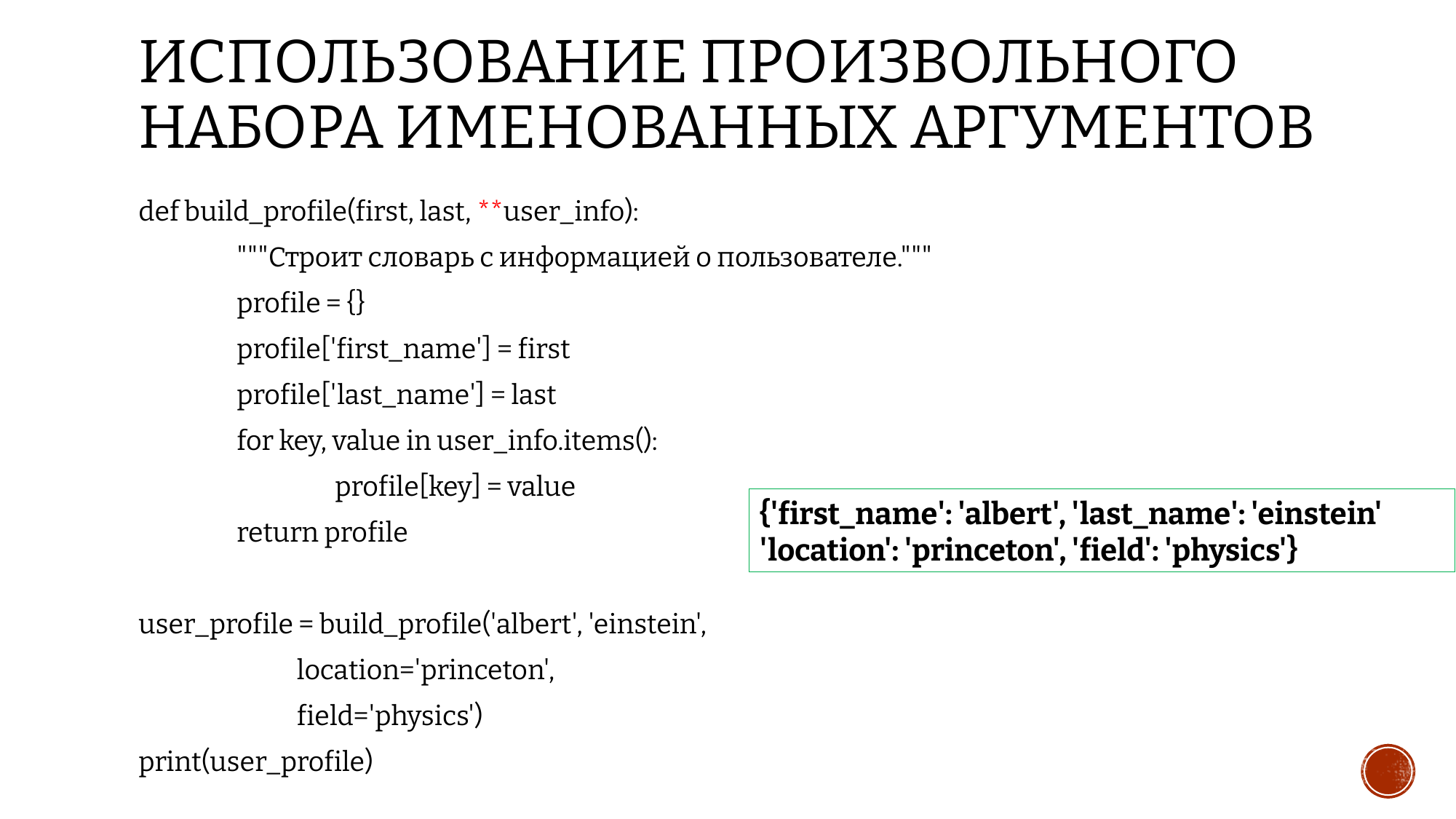

# Использование произвольного набора именованных аргументов
def build_profile(first, last, **user_info):
	"""Строит словарь с информацией о пользователе."""
	profile = {}
	profile['first_name'] = first
	profile['last_name'] = last
	for key, value in user_info.items():
		profile[key] = value
	return profile

user_profile = build_profile('albert', 'einstein',
                             location='princeton',
                             field='physics')
print(user_profile)
{'first_name': 'albert', 'last_name': 'einstein'
'location': 'princeton', 'field': 'physics'}